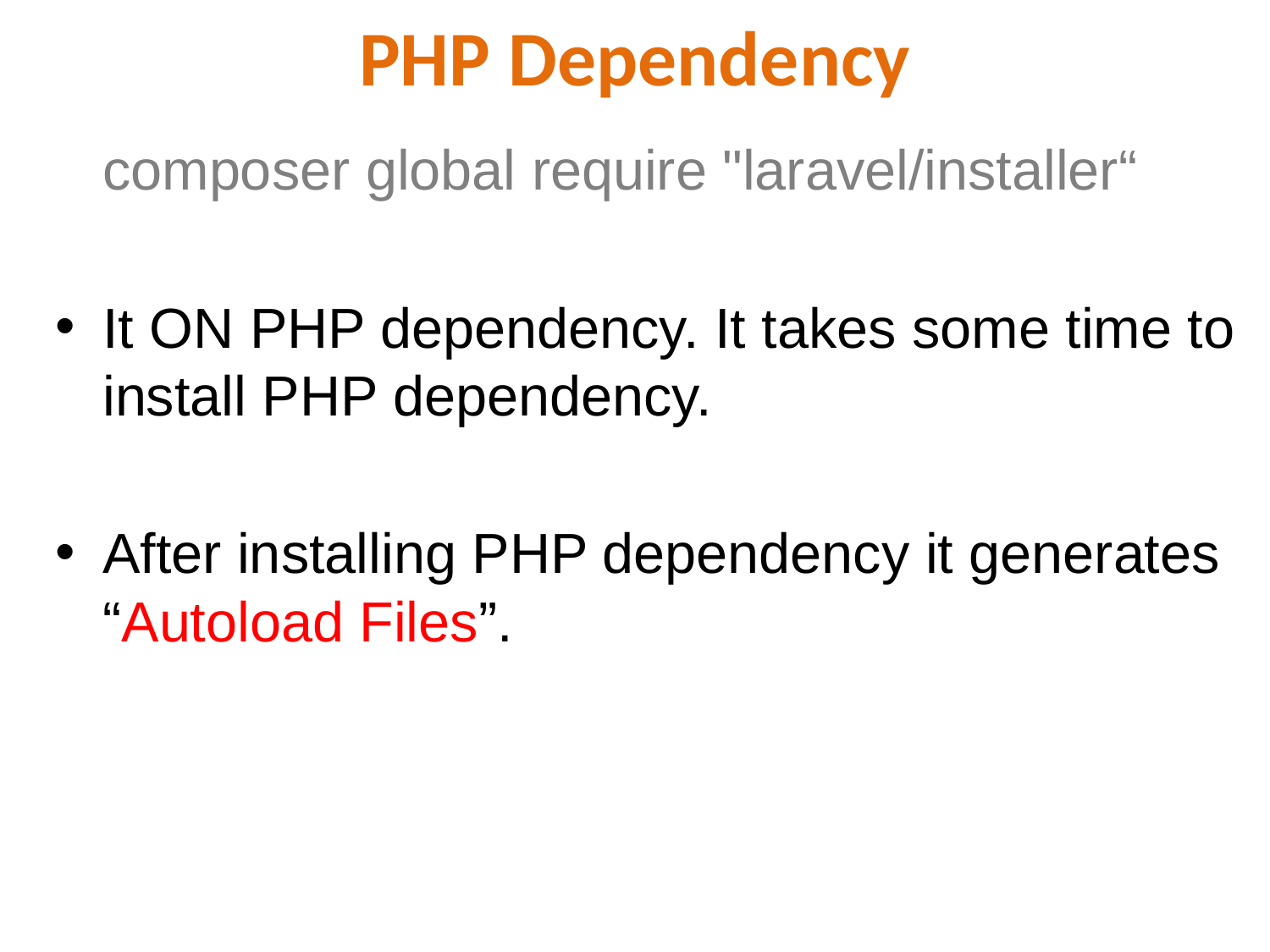

# PHP Dependency
	composer global require "laravel/installer“

It ON PHP dependency. It takes some time to install PHP dependency.

After installing PHP dependency it generates “Autoload Files”.